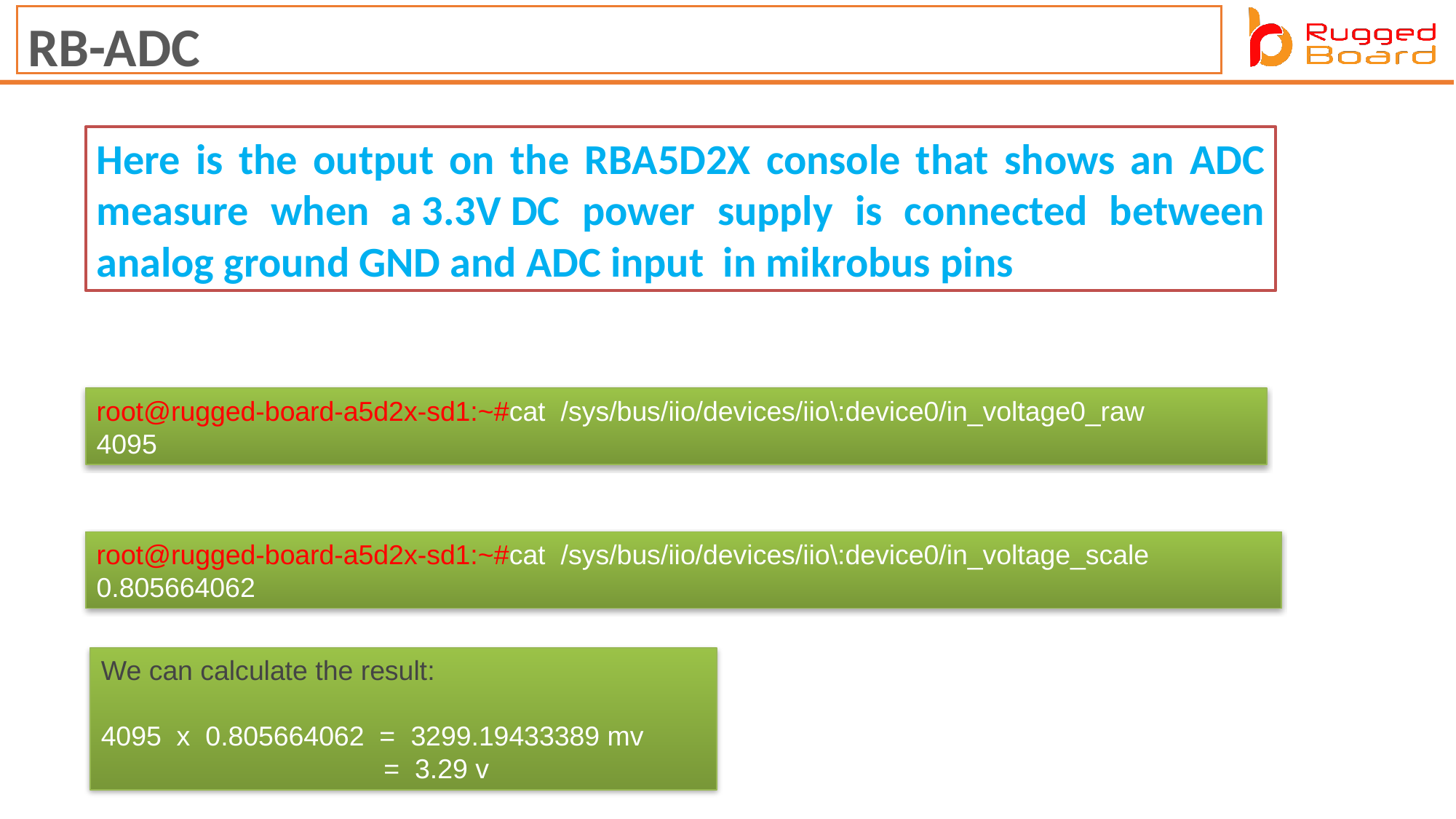

RB-ADC

Here is the output on the RBA5D2X console that shows an ADC measure when a 3.3V DC power supply is connected between analog ground GND and ADC input  in mikrobus pins
root@rugged-board-a5d2x-sd1:~#cat  /sys/bus/iio/devices/iio\:device0/in_voltage0_raw
4095
root@rugged-board-a5d2x-sd1:~#cat  /sys/bus/iio/devices/iio\:device0/in_voltage_scale
0.805664062 ​

We can calculate the result:

4095  x  0.805664062  =  3299.19433389 mv
                                     =  3.29 v